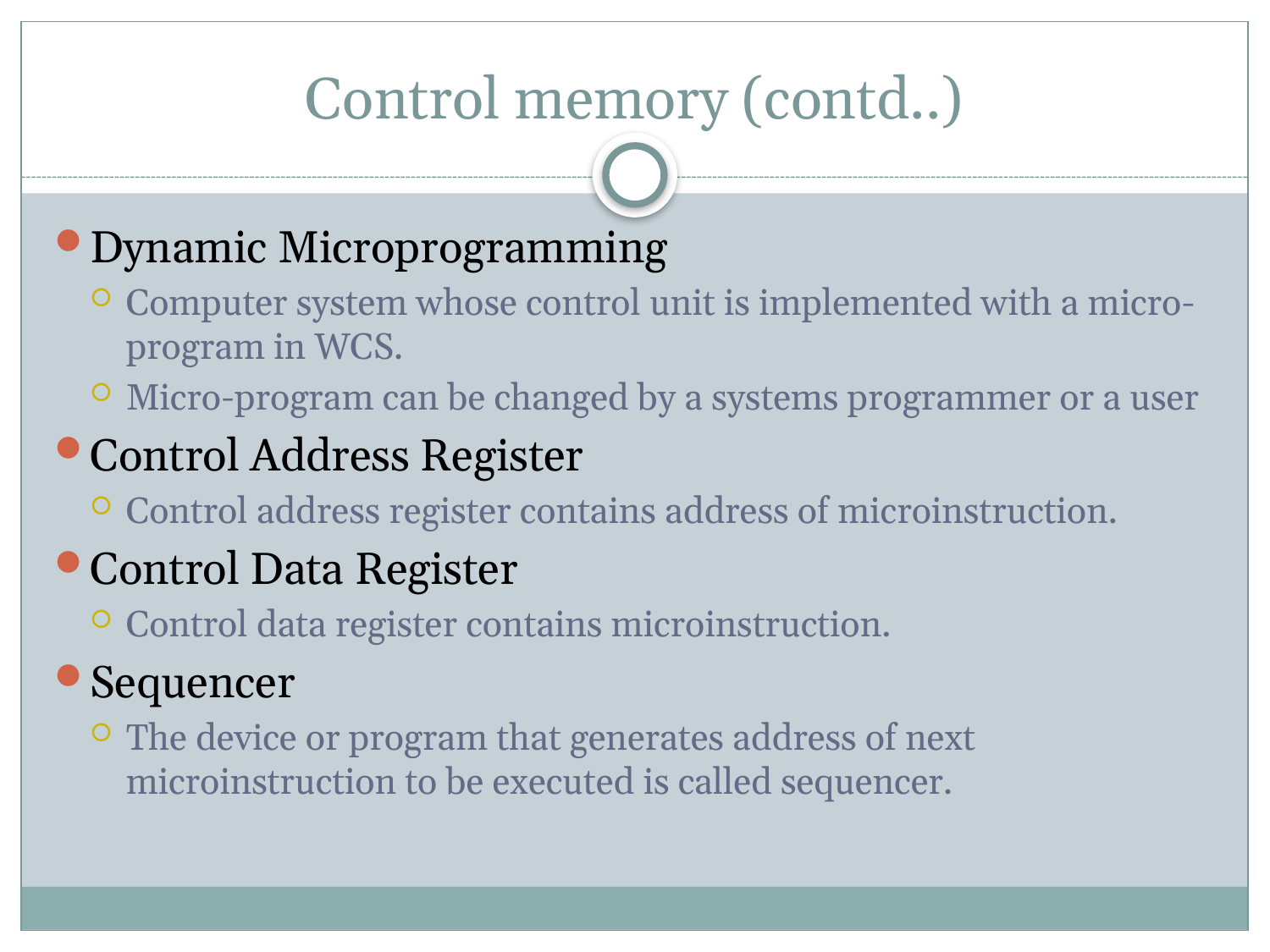

# Control memory (contd..)
Dynamic Microprogramming
Computer system whose control unit is implemented with a micro-program in WCS.
Micro-program can be changed by a systems programmer or a user
Control Address Register
Control address register contains address of microinstruction.
Control Data Register
Control data register contains microinstruction.
Sequencer
The device or program that generates address of next microinstruction to be executed is called sequencer.